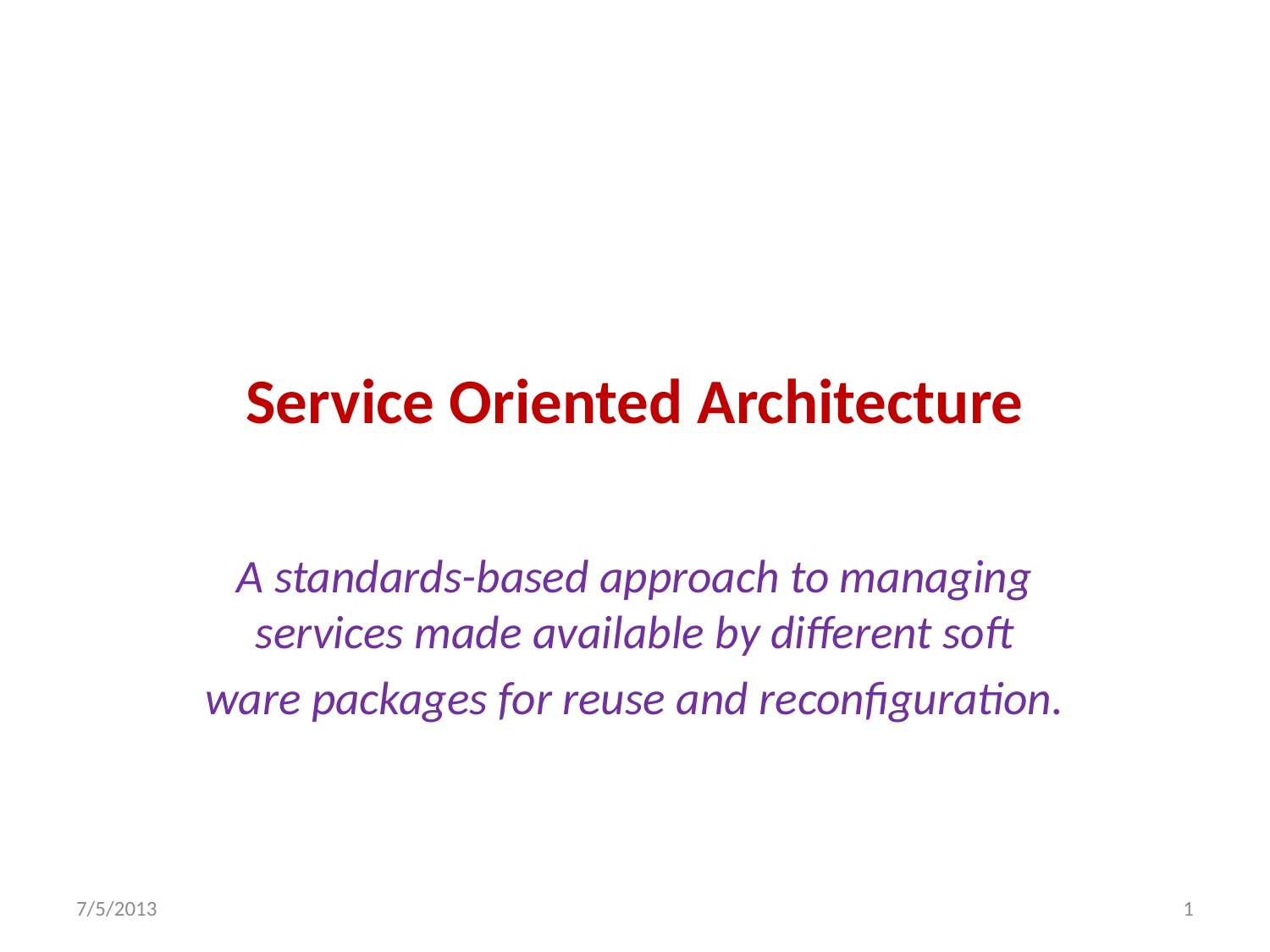

# Service Oriented Architecture
A standards-based approach to managing services made available by different soft
ware packages for reuse and reconfiguration.
7/5/2013
1